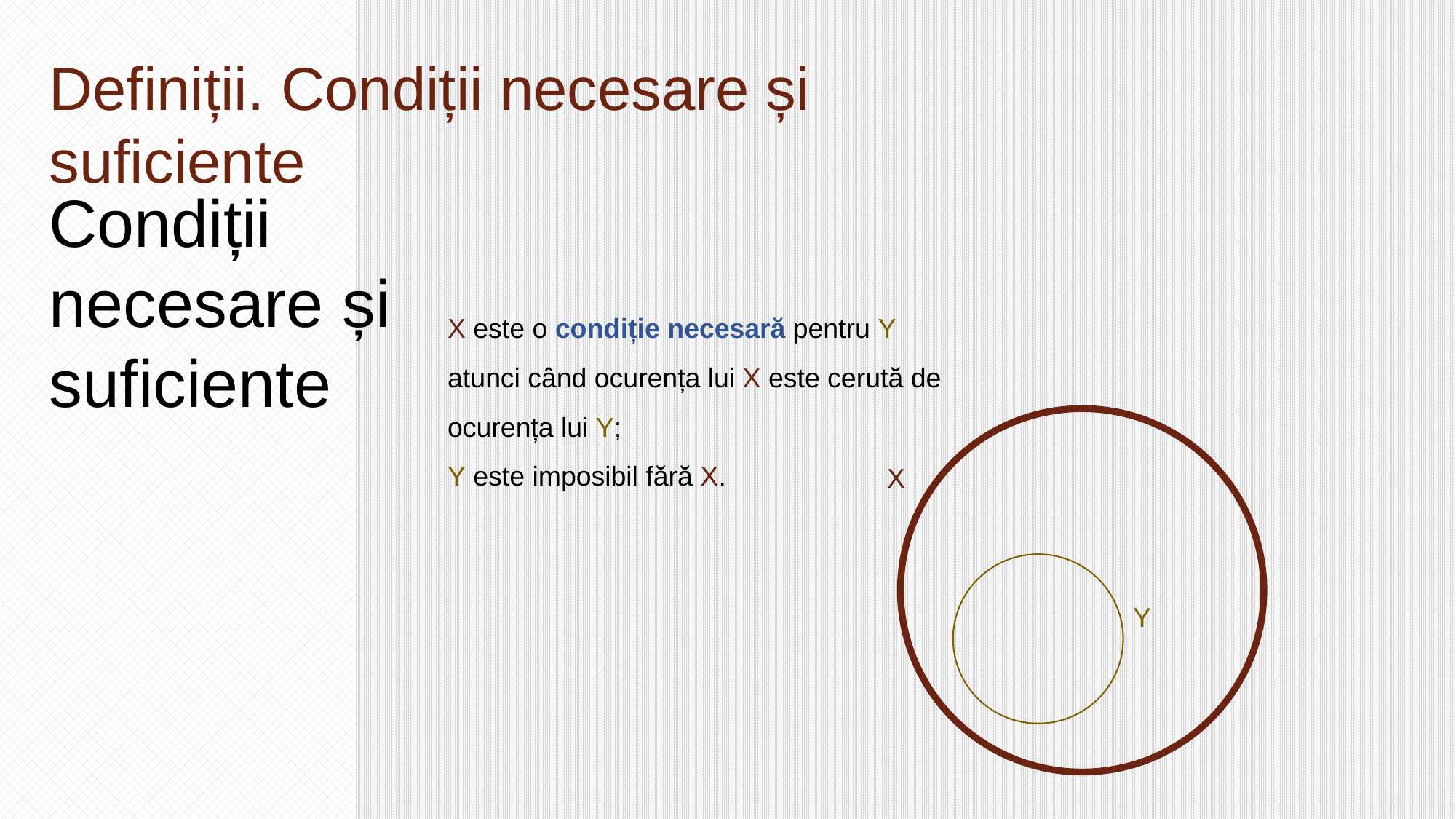

Definiții. Condiții necesare și suficiente
Condiții necesare și suficiente
X este o condiție necesară pentru Y atunci când ocurența lui X este cerută de ocurența lui Y;
Y este imposibil fără X.

X

Y